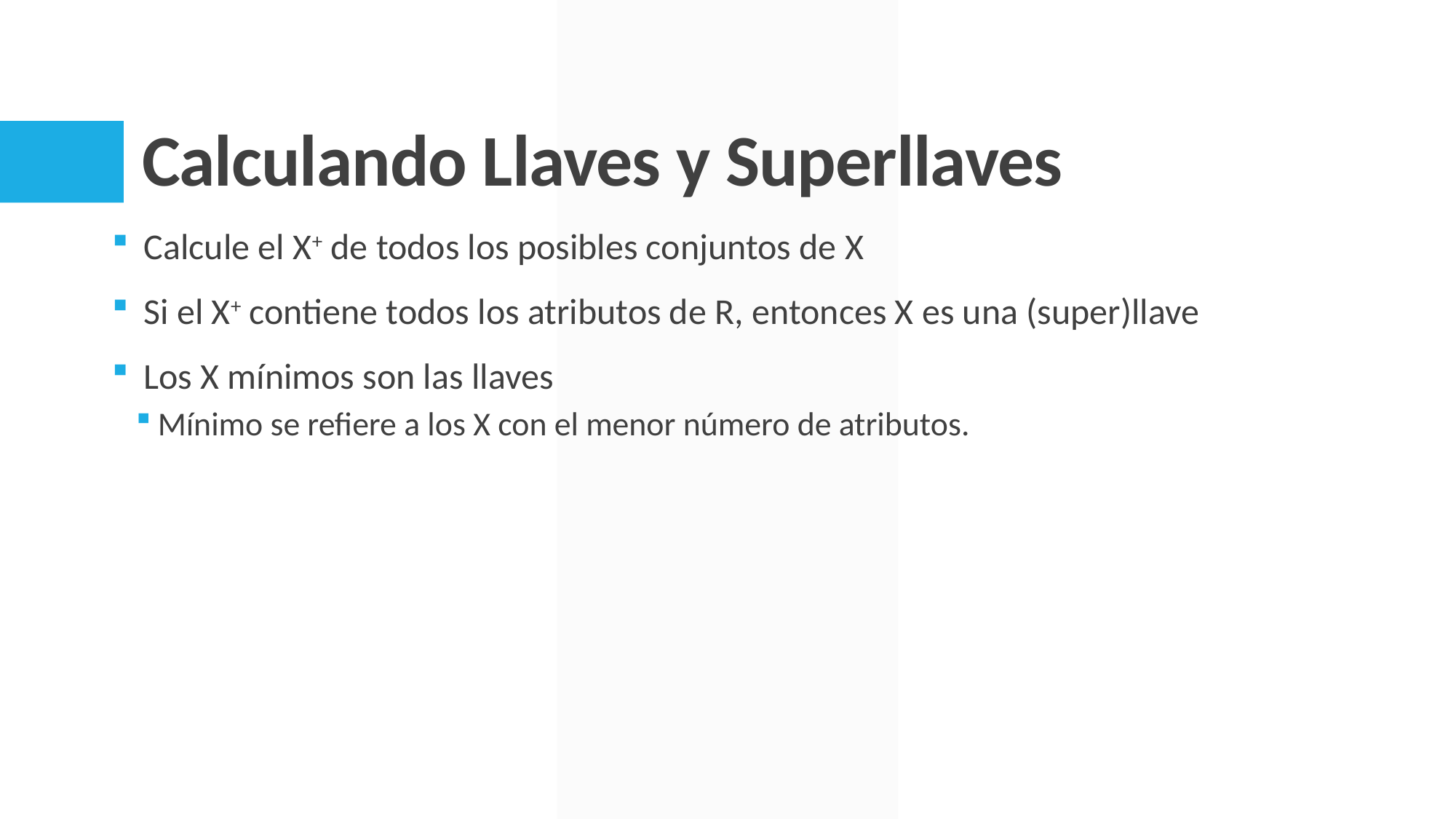

# Calculando Llaves y Superllaves
Calcule el X+ de todos los posibles conjuntos de X
Si el X+ contiene todos los atributos de R, entonces X es una (super)llave
Los X mínimos son las llaves
Mínimo se refiere a los X con el menor número de atributos.